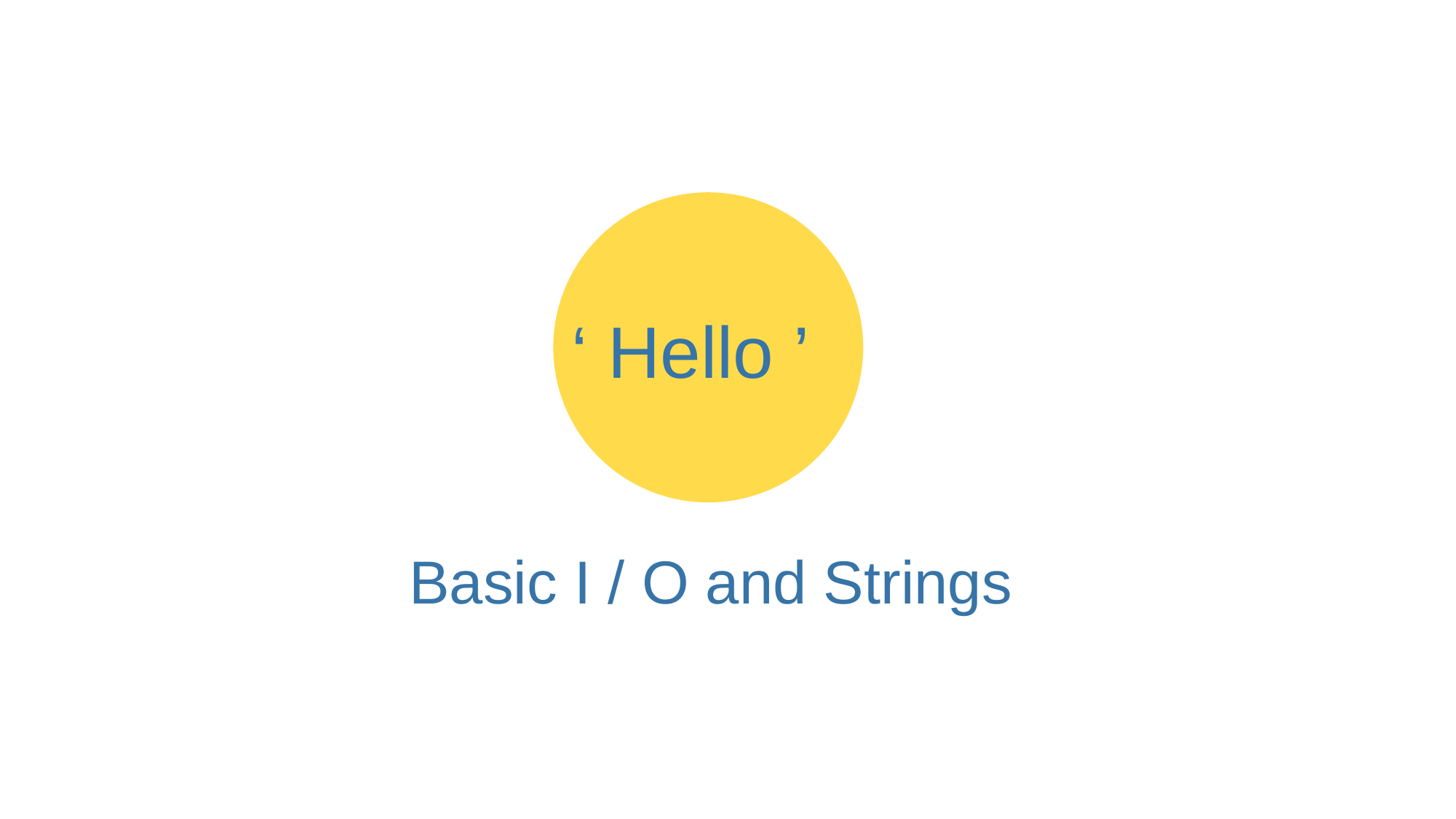

‘ Hello ’
Basic I / O and Strings